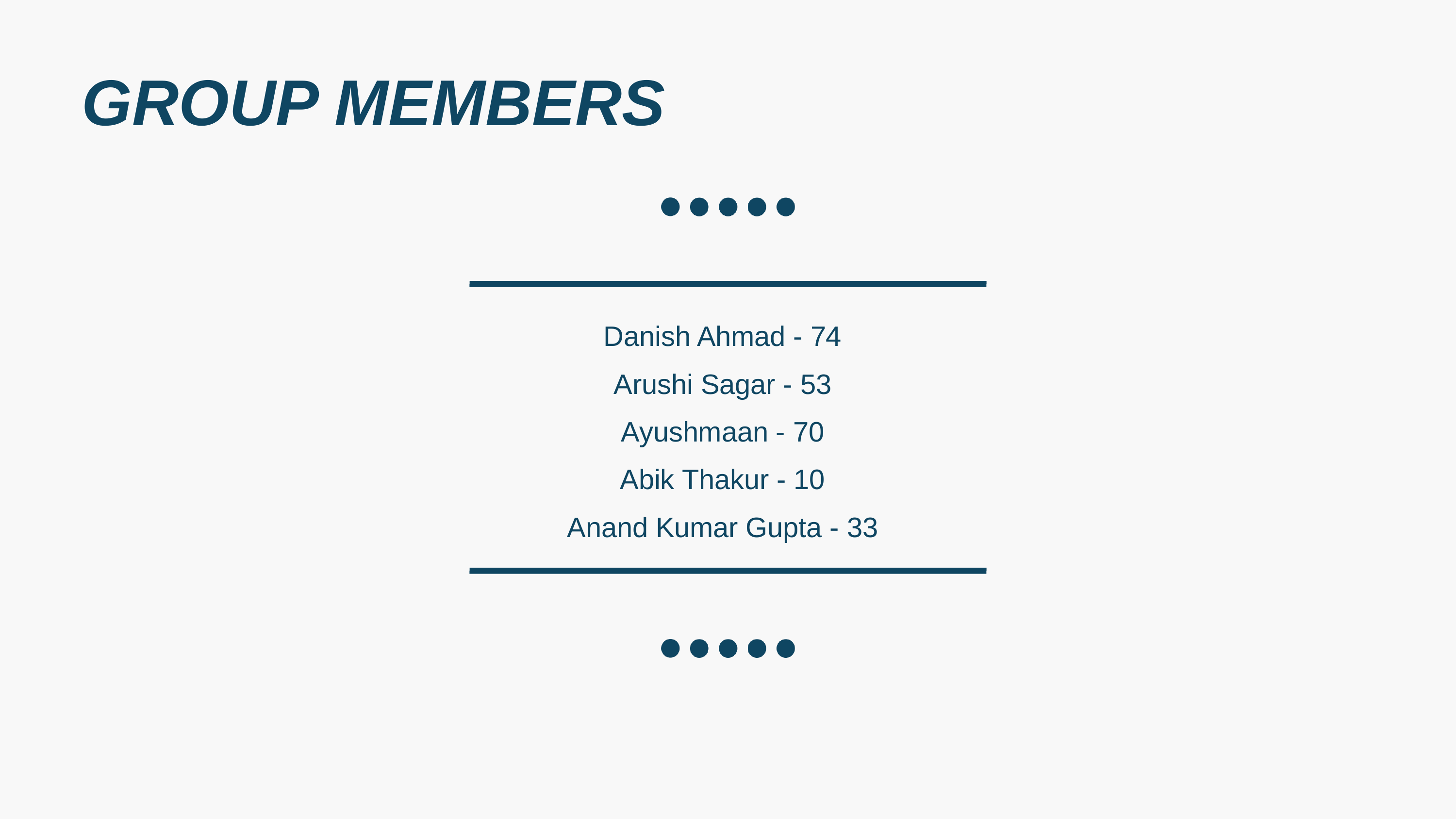

GROUP MEMBERS

Danish Ahmad - 74
Arushi Sagar - 53
Ayushmaan - 70
Abik Thakur - 10
Anand Kumar Gupta - 33